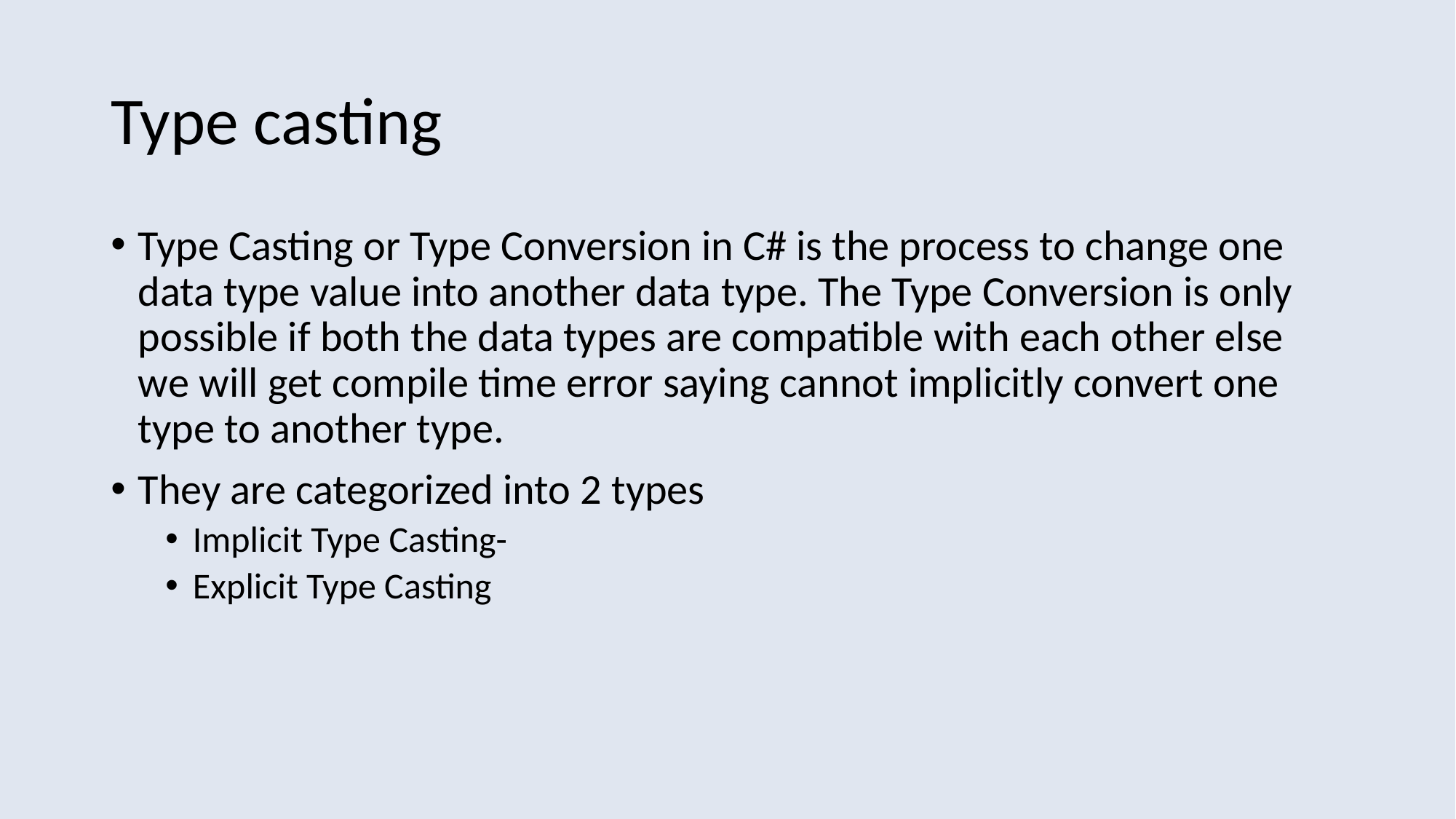

# Type casting
Type Casting or Type Conversion in C# is the process to change one data type value into another data type. The Type Conversion is only possible if both the data types are compatible with each other else we will get compile time error saying cannot implicitly convert one type to another type.
They are categorized into 2 types
Implicit Type Casting-
Explicit Type Casting